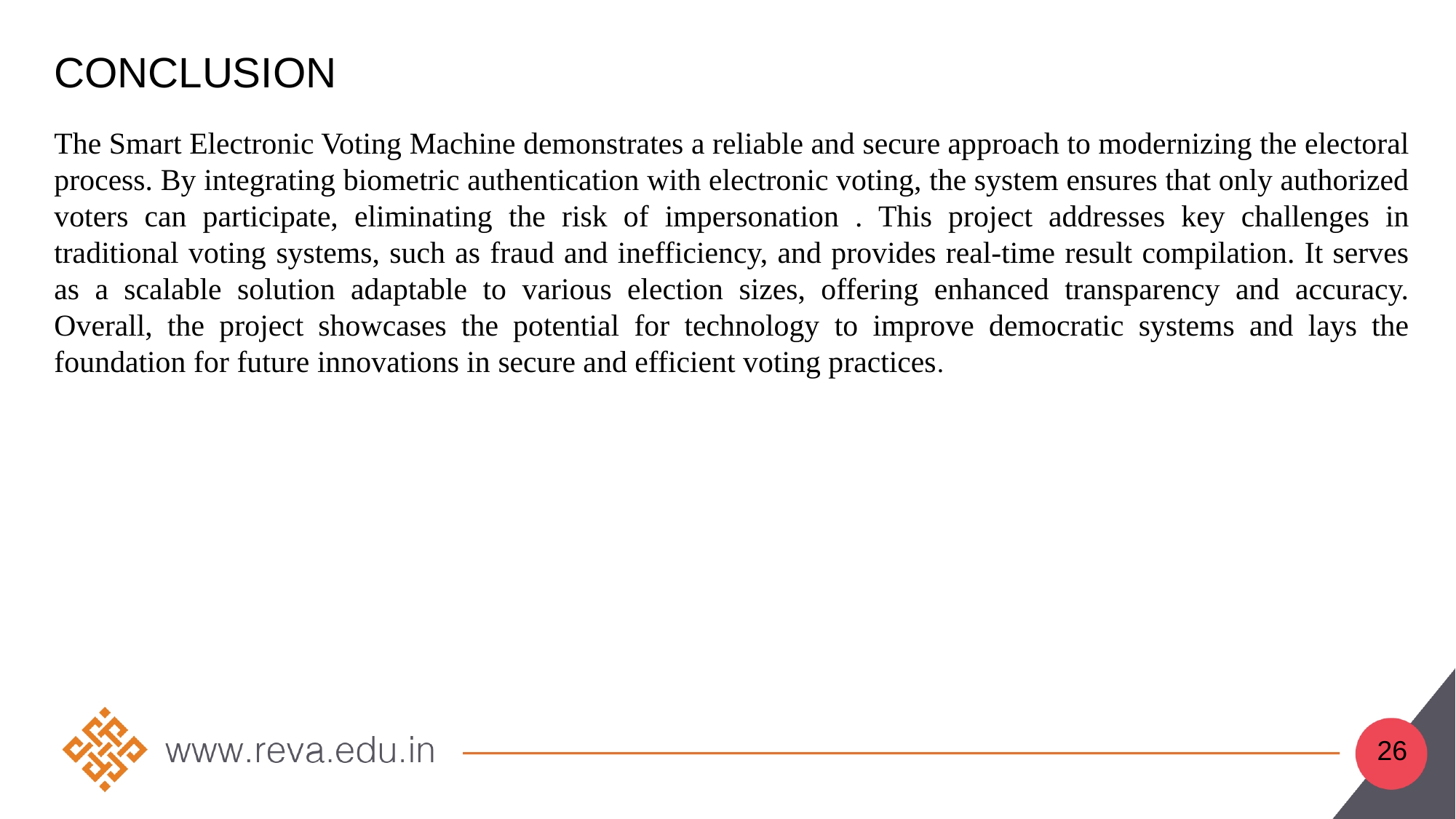

# CONCLUSION
The Smart Electronic Voting Machine demonstrates a reliable and secure approach to modernizing the electoral process. By integrating biometric authentication with electronic voting, the system ensures that only authorized voters can participate, eliminating the risk of impersonation . This project addresses key challenges in traditional voting systems, such as fraud and inefficiency, and provides real-time result compilation. It serves as a scalable solution adaptable to various election sizes, offering enhanced transparency and accuracy. Overall, the project showcases the potential for technology to improve democratic systems and lays the foundation for future innovations in secure and efficient voting practices.
26